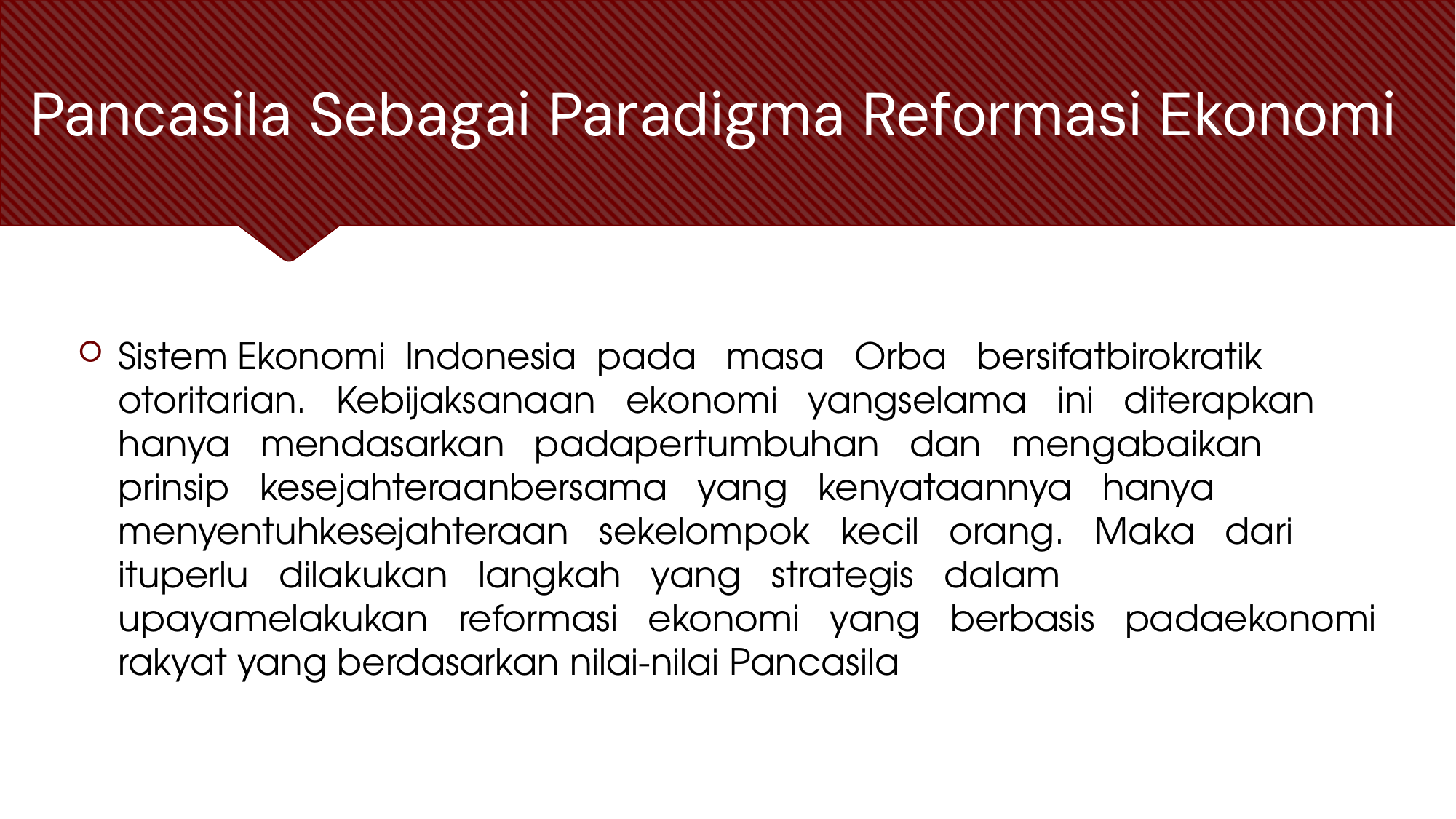

# Pancasila Sebagai Paradigma Reformasi Ekonomi
Sistem Ekonomi  Indonesia  pada   masa   Orba   bersifatbirokratik   otoritarian.   Kebijaksanaan   ekonomi   yangselama   ini   diterapkan   hanya   mendasarkan   padapertumbuhan   dan   mengabaikan   prinsip   kesejahteraanbersama   yang   kenyataannya   hanya   menyentuhkesejahteraan   sekelompok   kecil   orang.   Maka   dari   ituperlu   dilakukan   langkah   yang   strategis   dalam   upayamelakukan   reformasi   ekonomi   yang   berbasis   padaekonomi rakyat yang berdasarkan nilai-nilai Pancasila